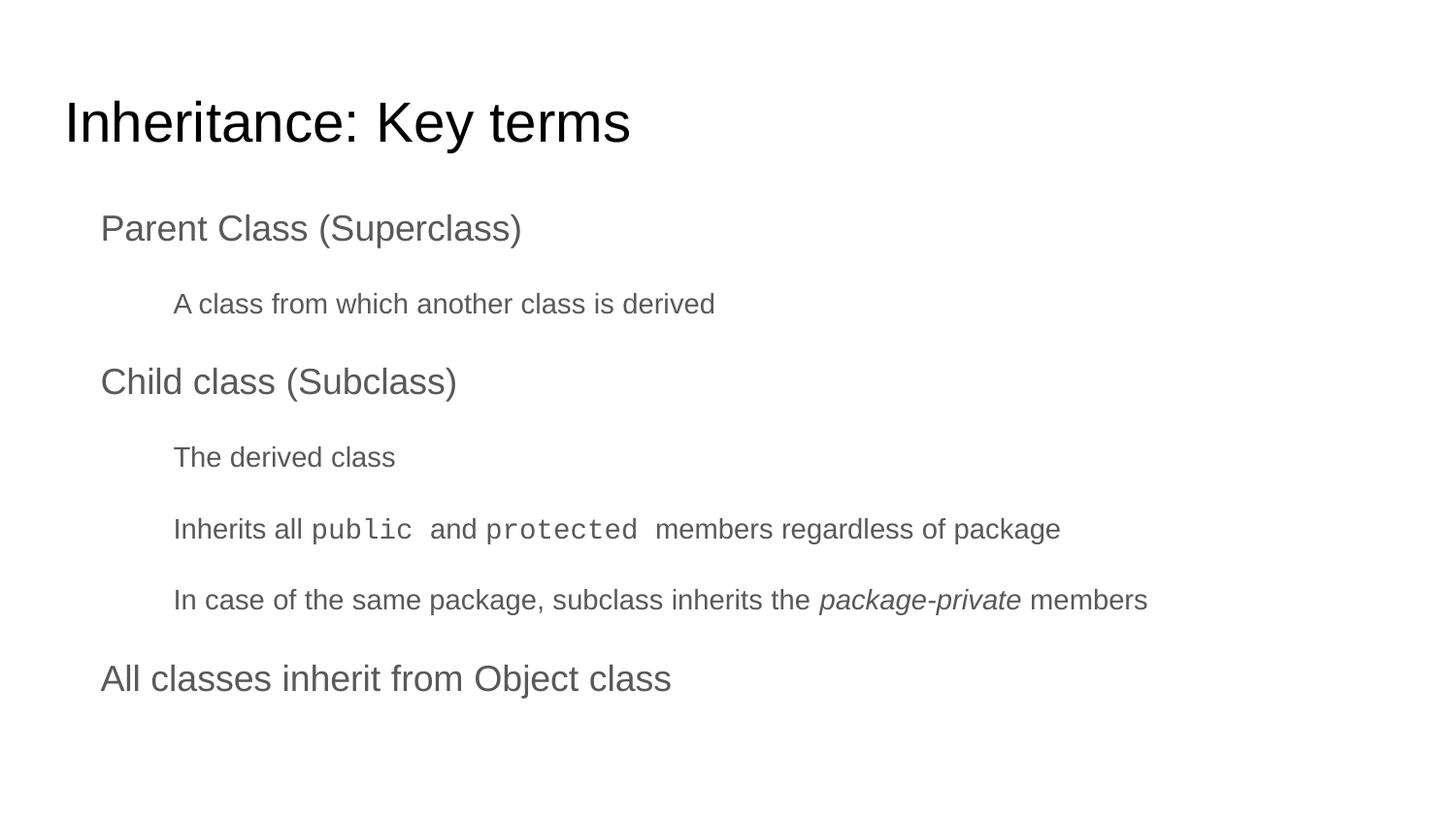

# Inheritance: Key terms
Parent Class (Superclass)
A class from which another class is derived
Child class (Subclass)
The derived class
Inherits all public and protected members regardless of package
In case of the same package, subclass inherits the package-private members
All classes inherit from Object class